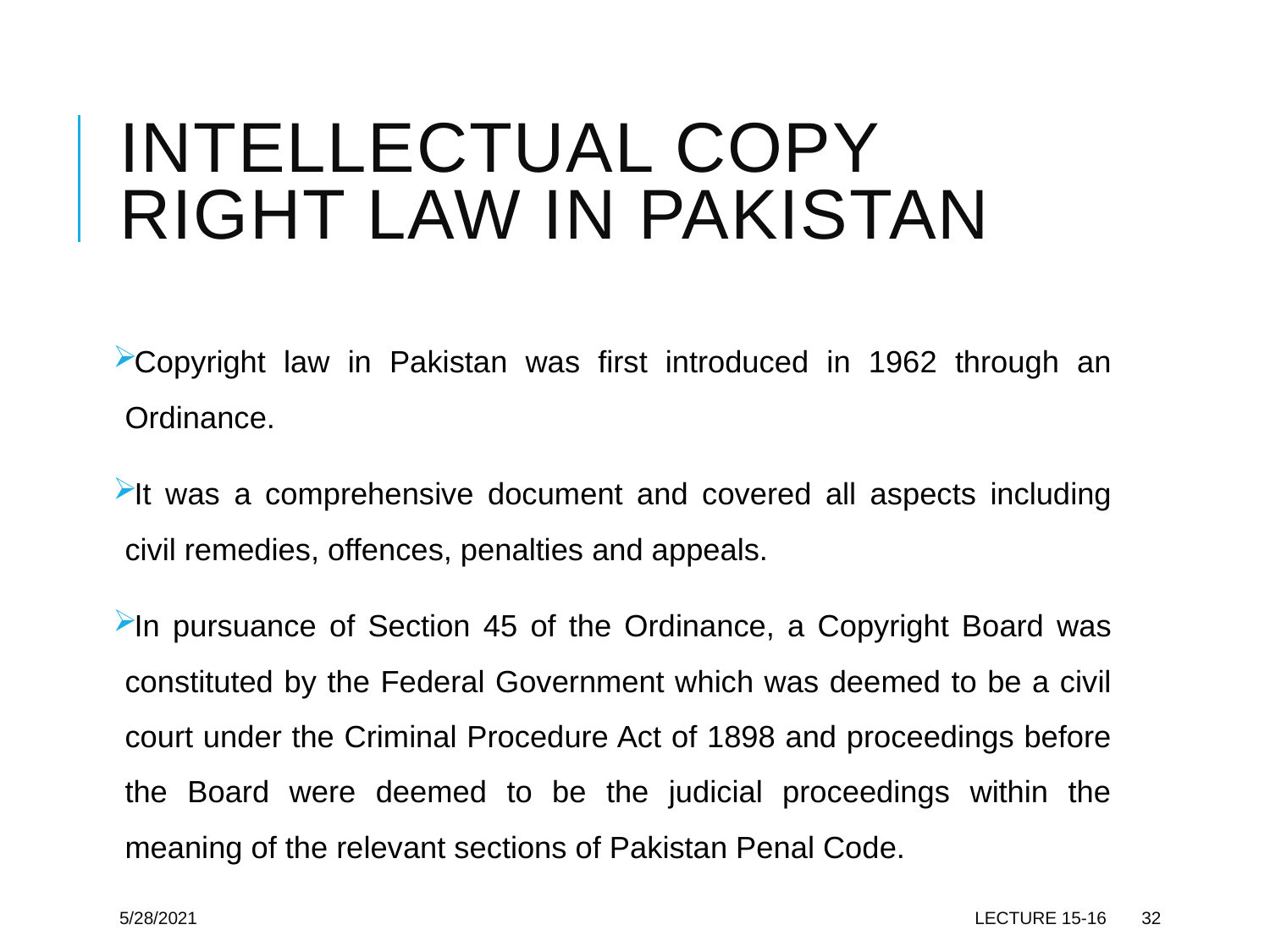

# Intellectual Copy right law in Pakistan
Copyright law in Pakistan was first introduced in 1962 through an Ordinance.
It was a comprehensive document and covered all aspects including civil remedies, offences, penalties and appeals.
In pursuance of Section 45 of the Ordinance, a Copyright Board was constituted by the Federal Government which was deemed to be a civil court under the Criminal Procedure Act of 1898 and proceedings before the Board were deemed to be the judicial proceedings within the meaning of the relevant sections of Pakistan Penal Code.

5/28/2021
Lecture 15-16
32